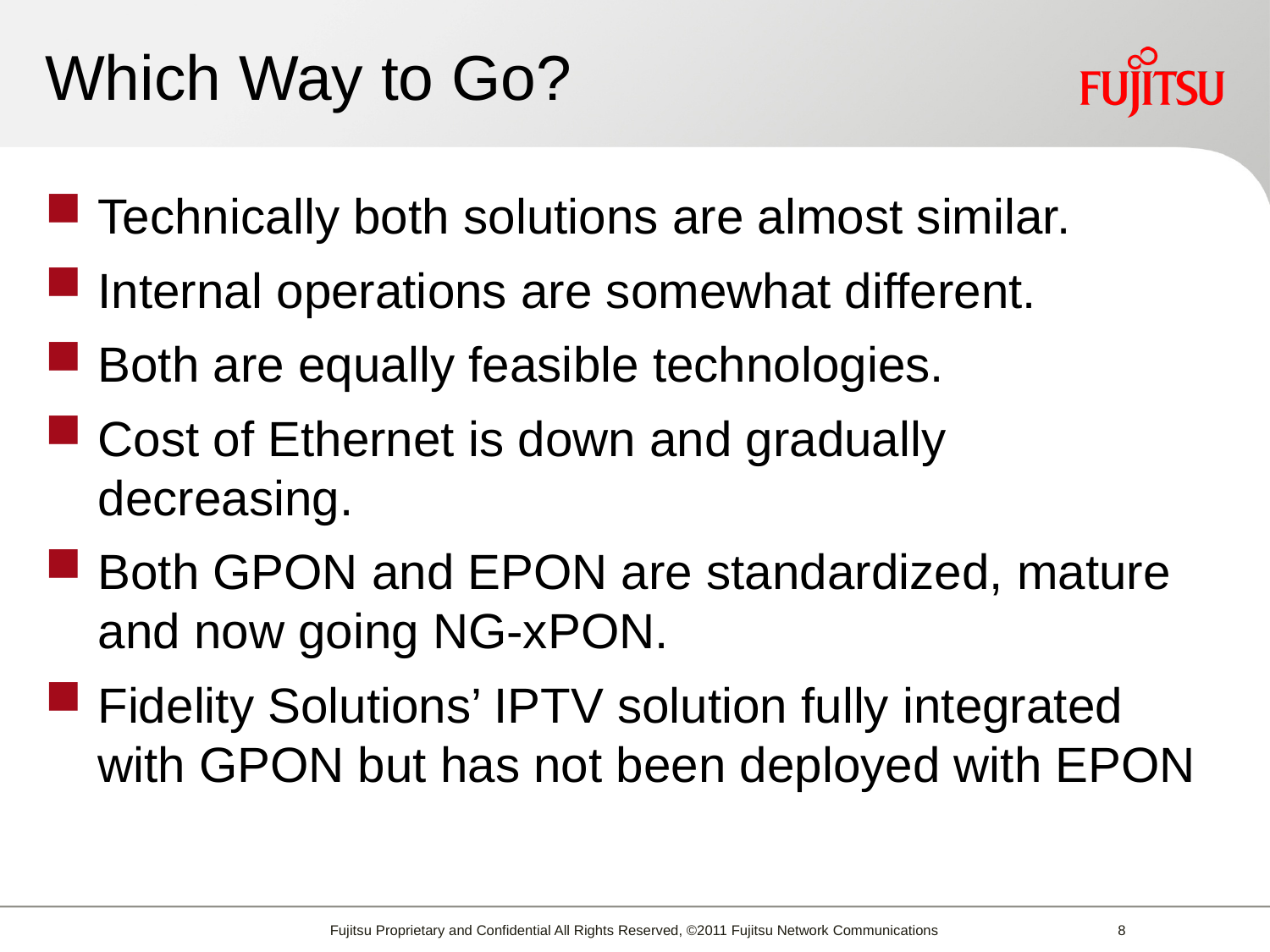

# Which Way to Go?
Technically both solutions are almost similar.
Internal operations are somewhat different.
Both are equally feasible technologies.
Cost of Ethernet is down and gradually decreasing.
Both GPON and EPON are standardized, mature and now going NG-xPON.
Fidelity Solutions’ IPTV solution fully integrated with GPON but has not been deployed with EPON
Fujitsu Proprietary and Confidential All Rights Reserved, ©2011 Fujitsu Network Communications
8